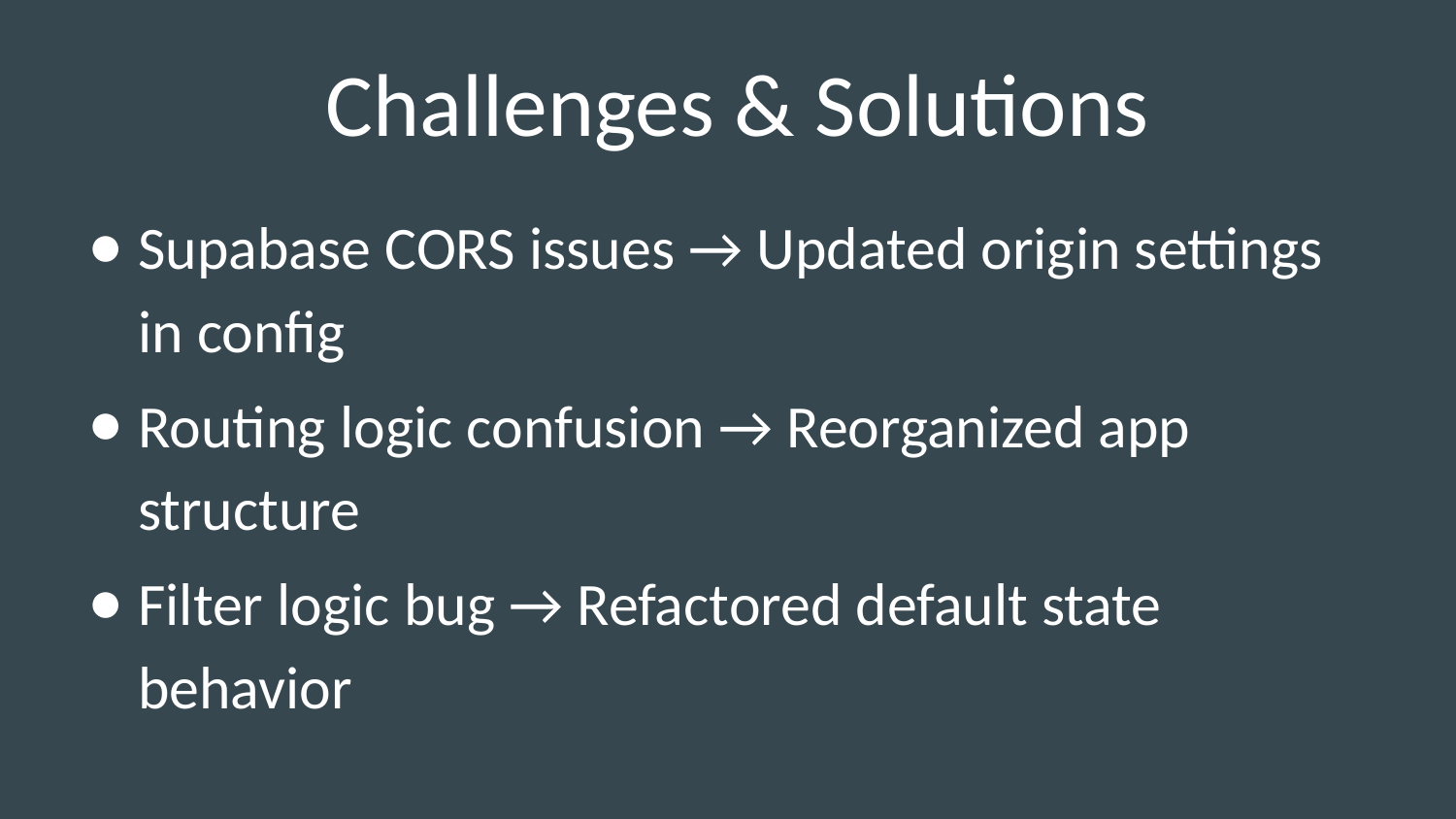

# Challenges & Solutions
Supabase CORS issues → Updated origin settings in config
Routing logic confusion → Reorganized app structure
Filter logic bug → Refactored default state behavior